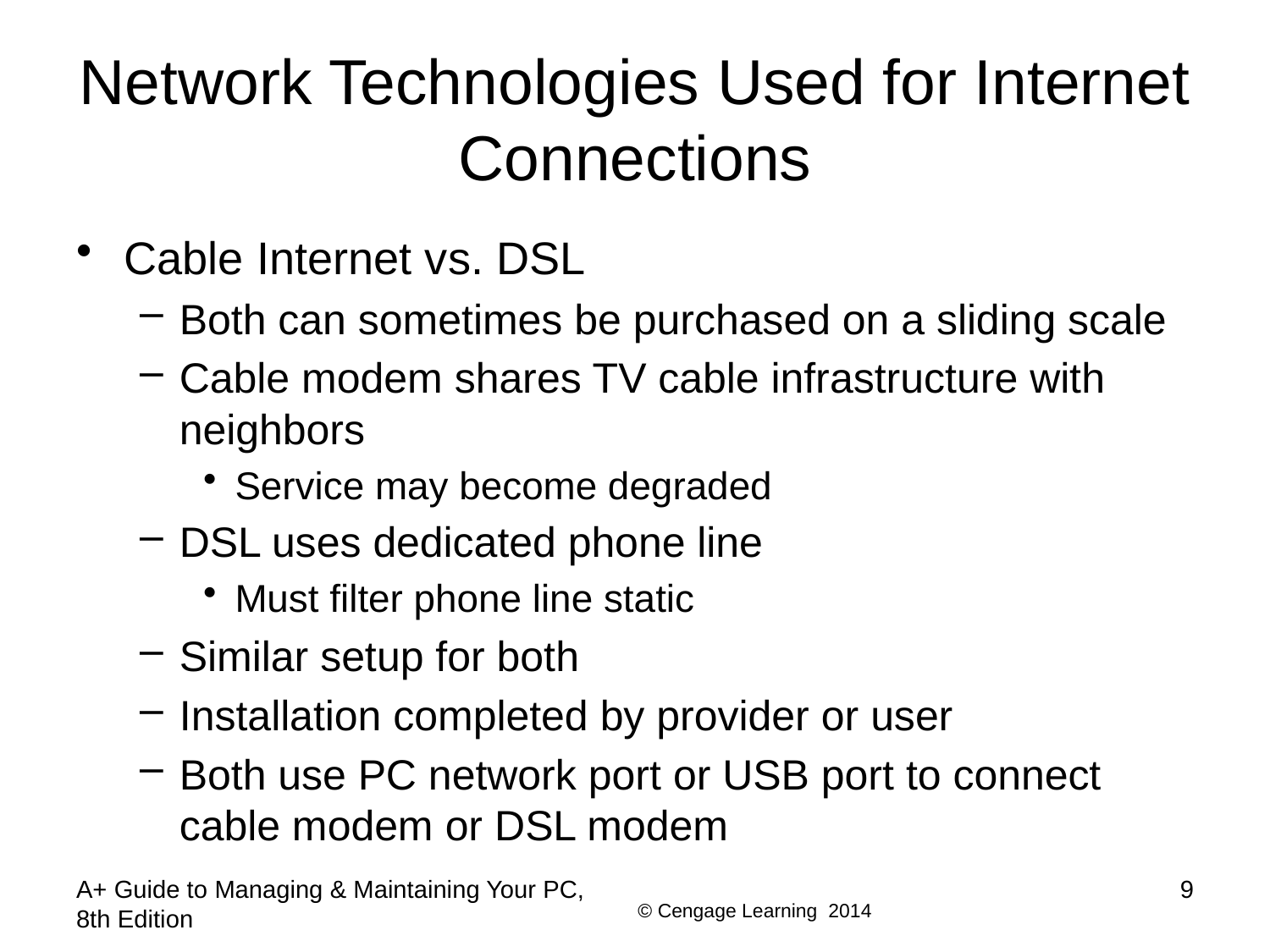

# Network Technologies Used for Internet Connections
Cable Internet vs. DSL
Both can sometimes be purchased on a sliding scale
Cable modem shares TV cable infrastructure with neighbors
Service may become degraded
DSL uses dedicated phone line
Must filter phone line static
Similar setup for both
Installation completed by provider or user
Both use PC network port or USB port to connect cable modem or DSL modem
A+ Guide to Managing & Maintaining Your PC, 8th Edition
9